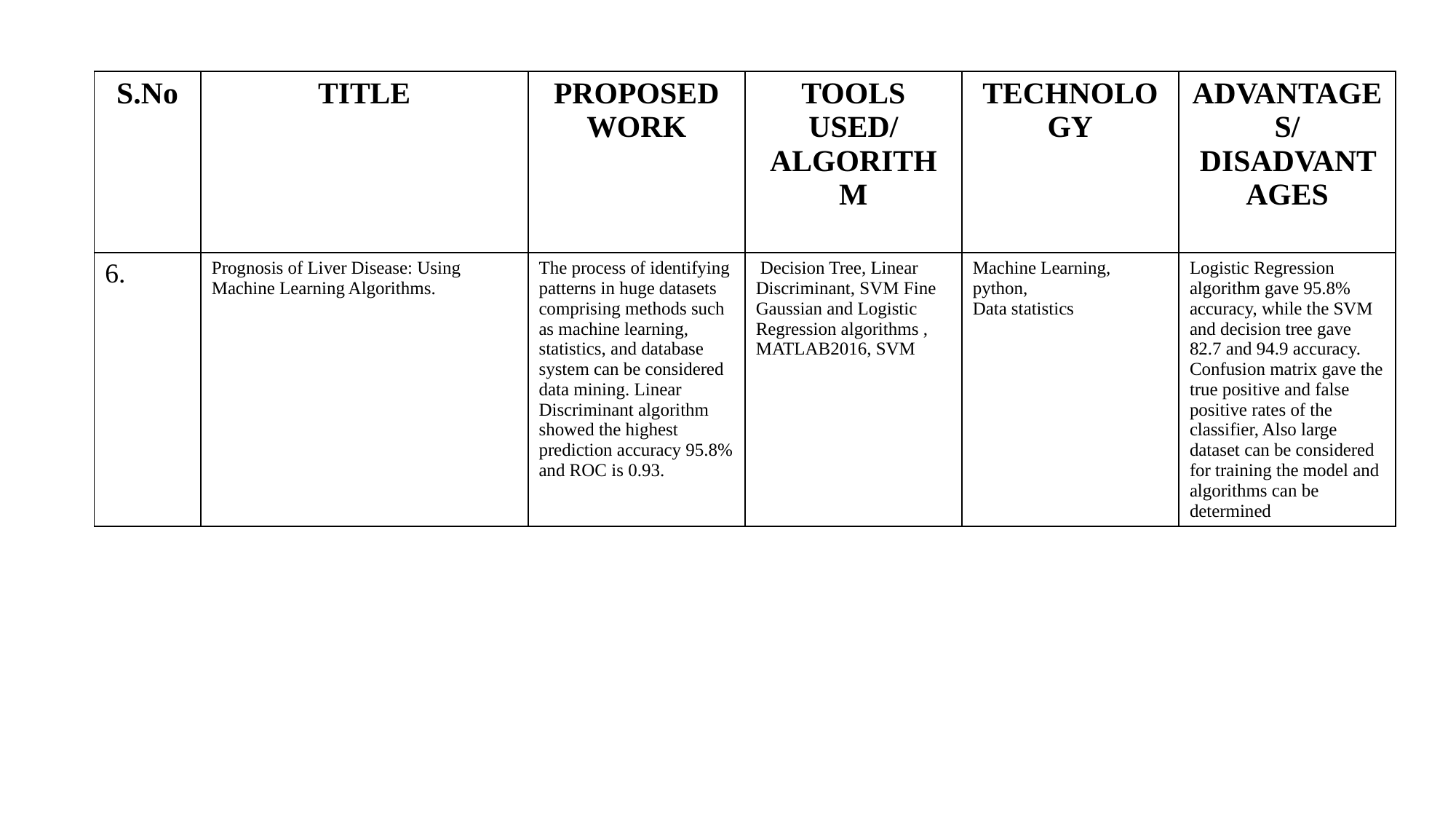

| S.No | TITLE | PROPOSED WORK | TOOLS USED/ ALGORITHM | TECHNOLOGY | ADVANTAGES/ DISADVANTAGES |
| --- | --- | --- | --- | --- | --- |
| 6. | Prognosis of Liver Disease: Using Machine Learning Algorithms. | The process of identifying patterns in huge datasets comprising methods such as machine learning, statistics, and database system can be considered data mining. Linear Discriminant algorithm showed the highest prediction accuracy 95.8% and ROC is 0.93. | Decision Tree, Linear Discriminant, SVM Fine Gaussian and Logistic Regression algorithms , MATLAB2016, SVM | Machine Learning, python, Data statistics | Logistic Regression algorithm gave 95.8% accuracy, while the SVM and decision tree gave 82.7 and 94.9 accuracy. Confusion matrix gave the true positive and false positive rates of the classifier, Also large dataset can be considered for training the model and algorithms can be determined |